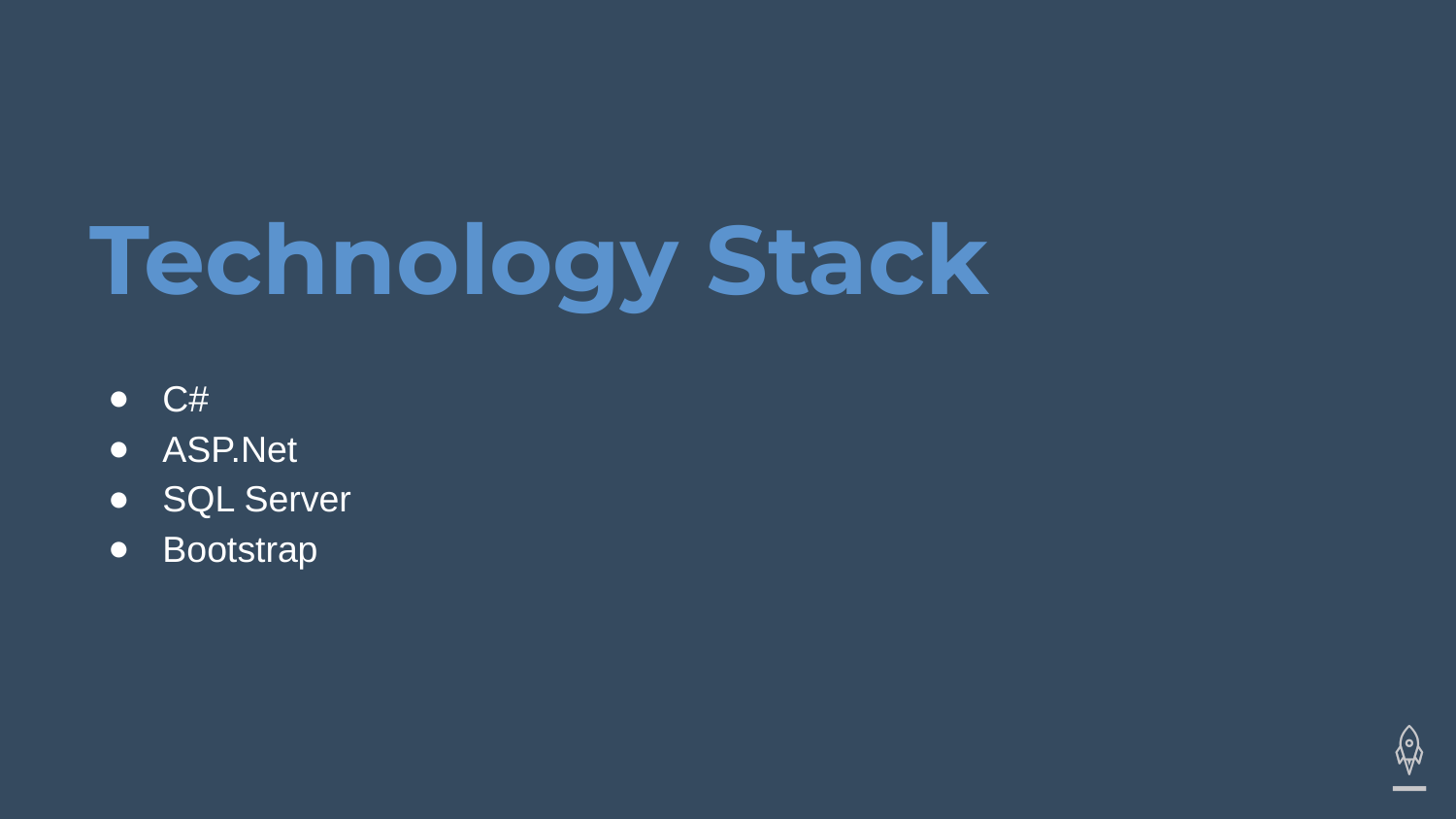

# Technology Stack
C#
ASP.Net
SQL Server
Bootstrap